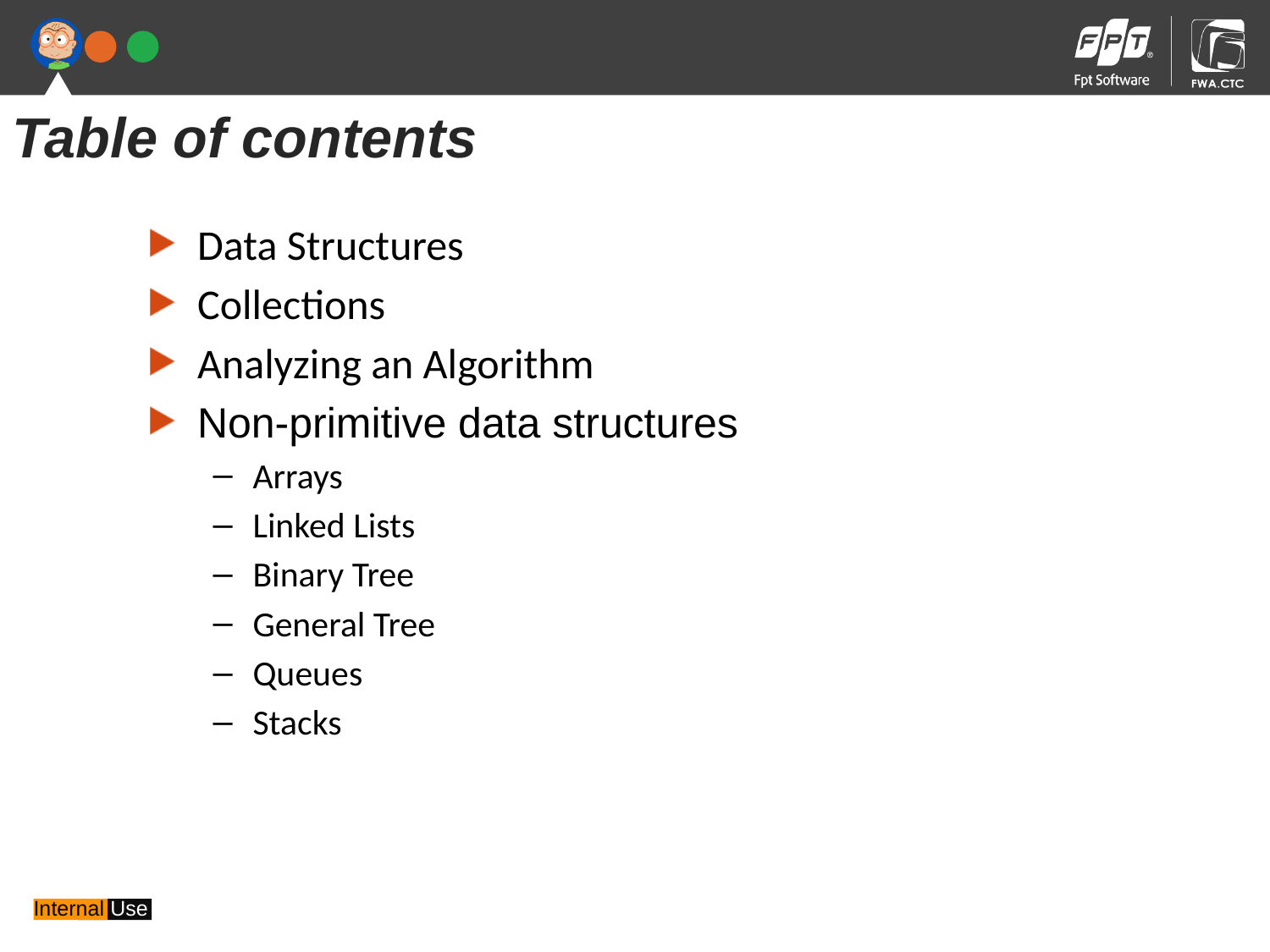

Table of contents
Data Structures
Collections
Analyzing an Algorithm
Non-primitive data structures
Arrays
Linked Lists
Binary Tree
General Tree
Queues
Stacks